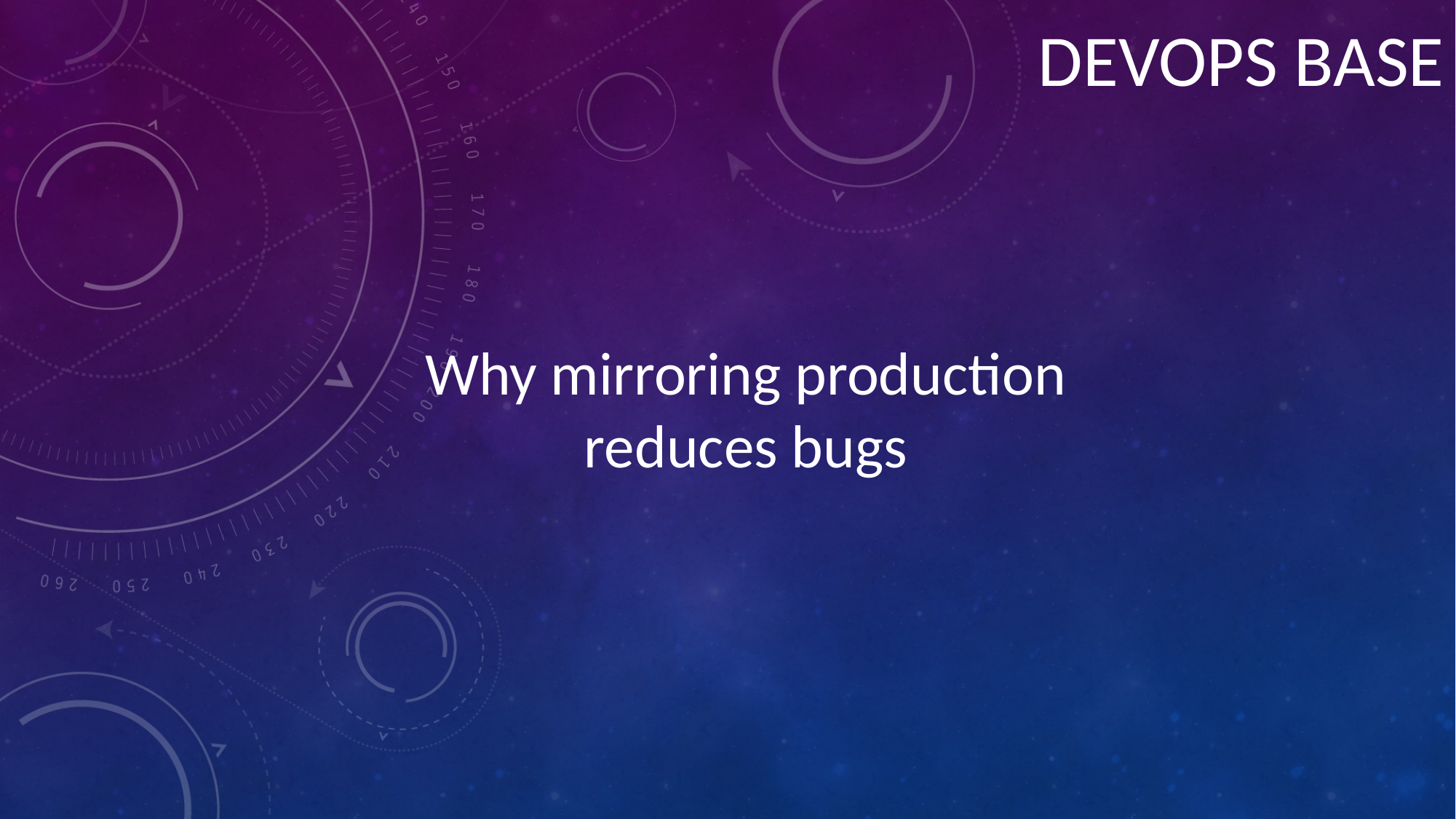

# Devops BASE
Why mirroring production
reduces bugs